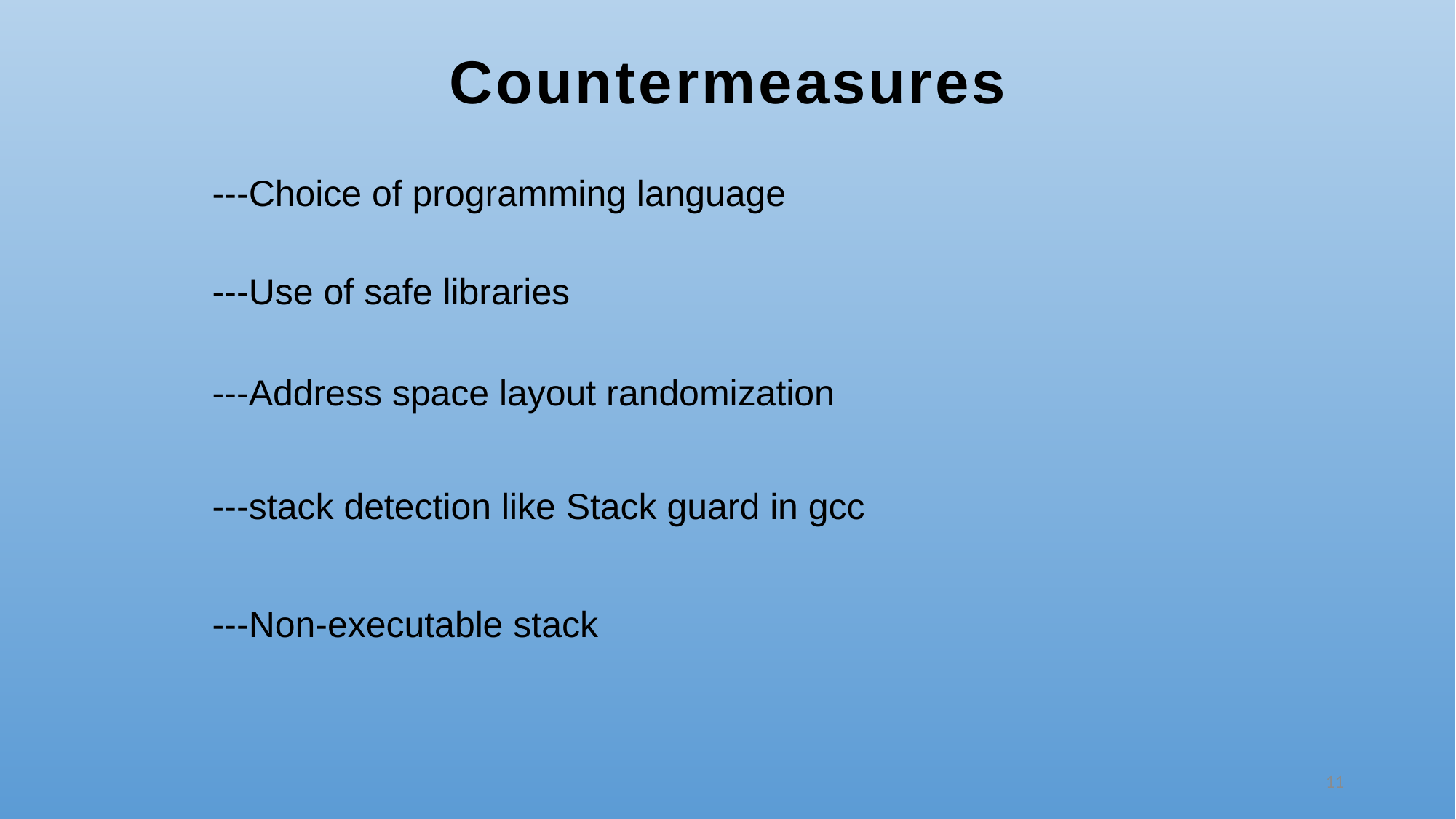

Countermeasures
---Choice of programming language
---Use of safe libraries
---Address space layout randomization
---stack detection like Stack guard in gcc
---Non-executable stack
11